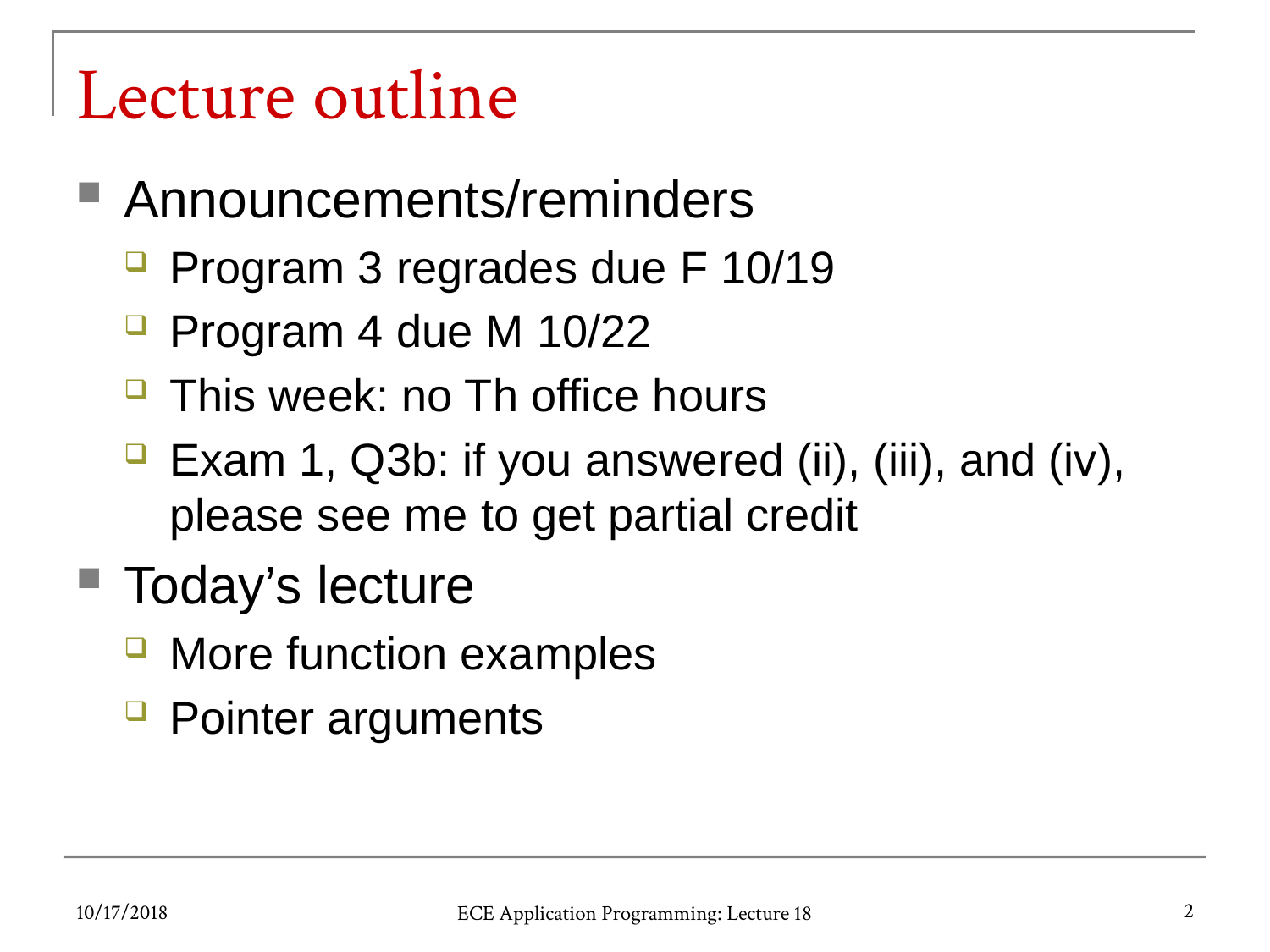

# Lecture outline
Announcements/reminders
Program 3 regrades due F 10/19
Program 4 due M 10/22
This week: no Th office hours
Exam 1, Q3b: if you answered (ii), (iii), and (iv), please see me to get partial credit
Today’s lecture
More function examples
Pointer arguments
10/17/2018
2
ECE Application Programming: Lecture 18